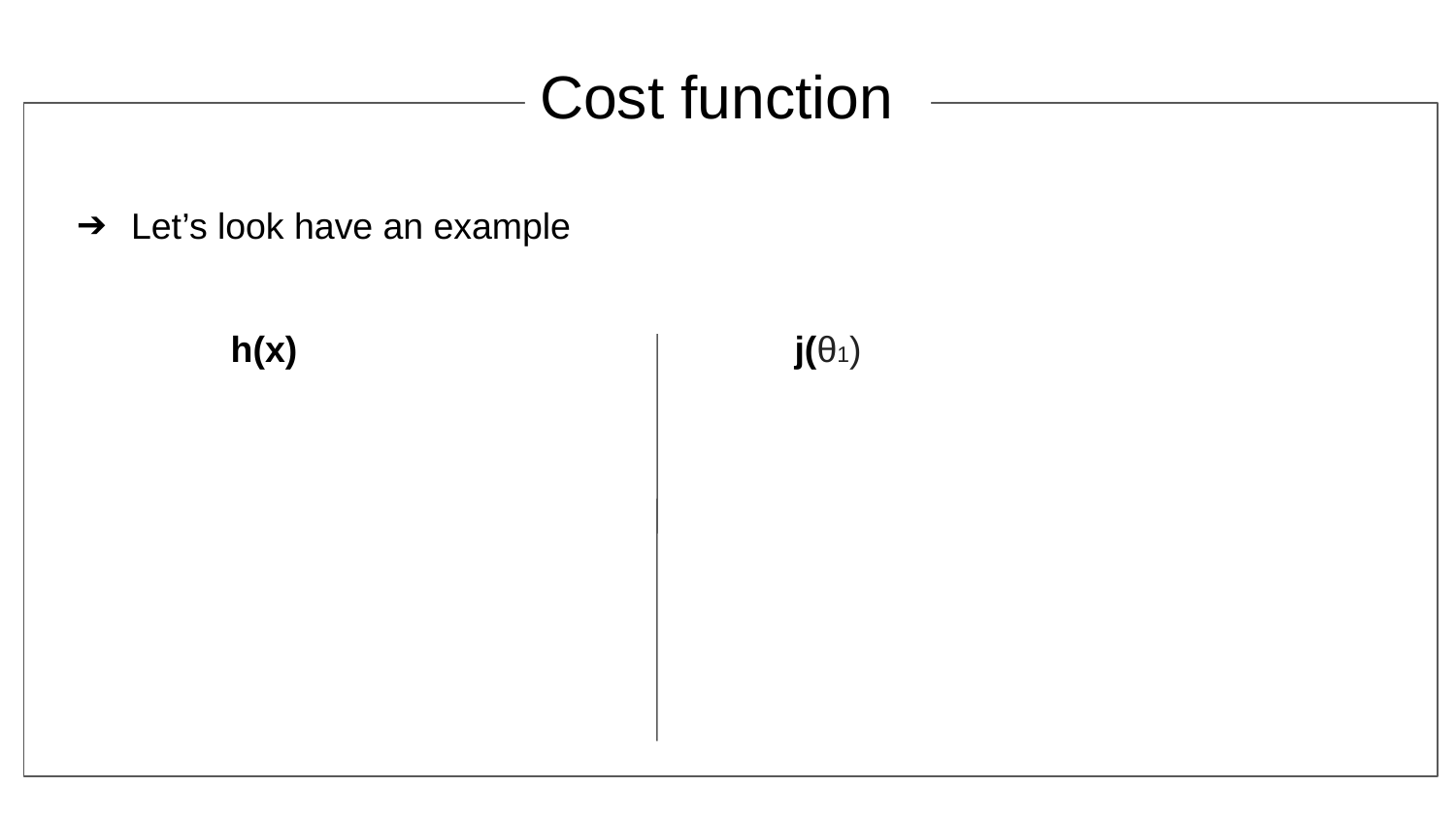

Cost function

Let’s look have an example
h(x)
j(θ1)